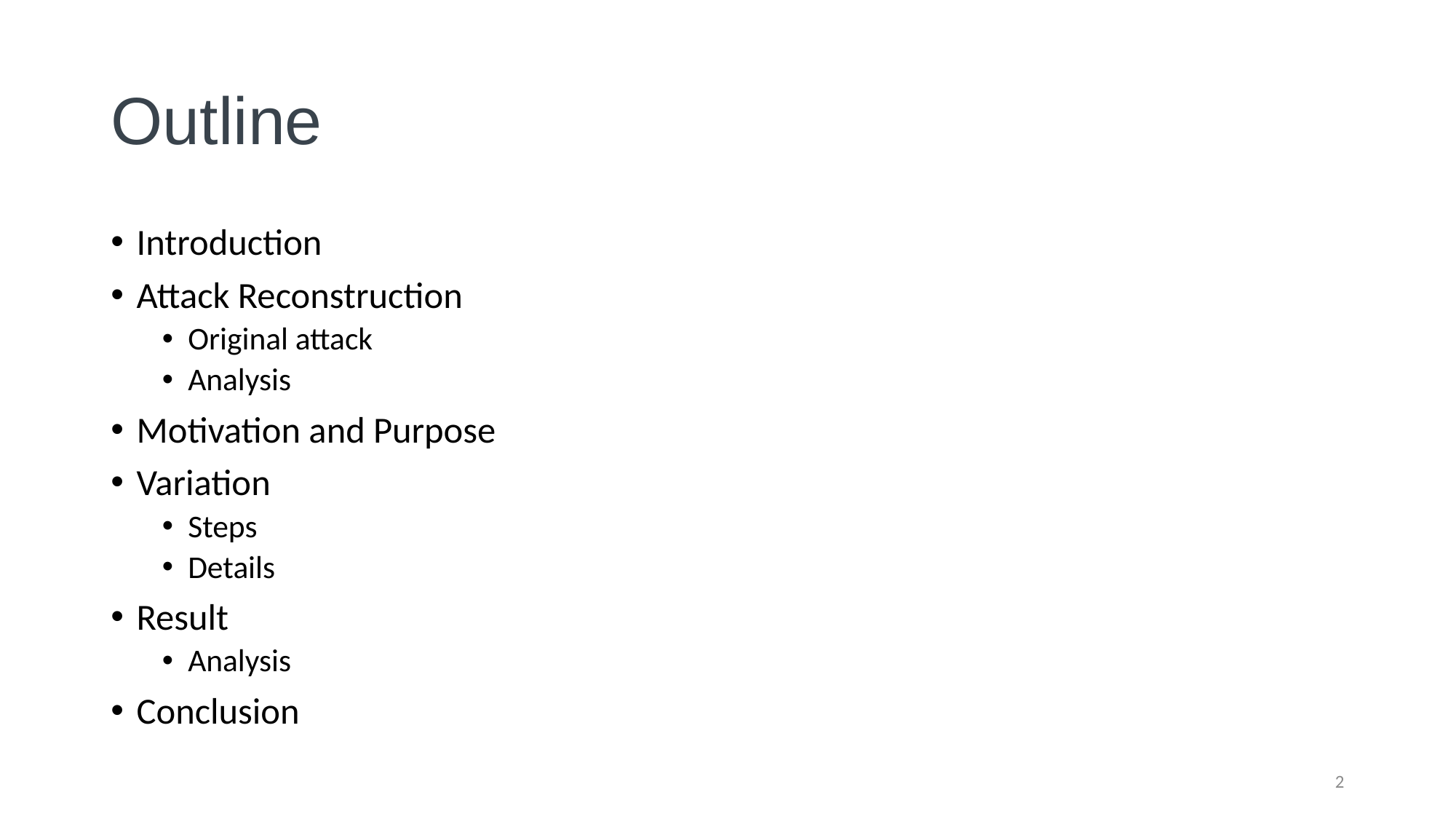

# Outline
Introduction
Attack Reconstruction
Original attack
Analysis
Motivation and Purpose
Variation
Steps
Details
Result
Analysis
Conclusion

2